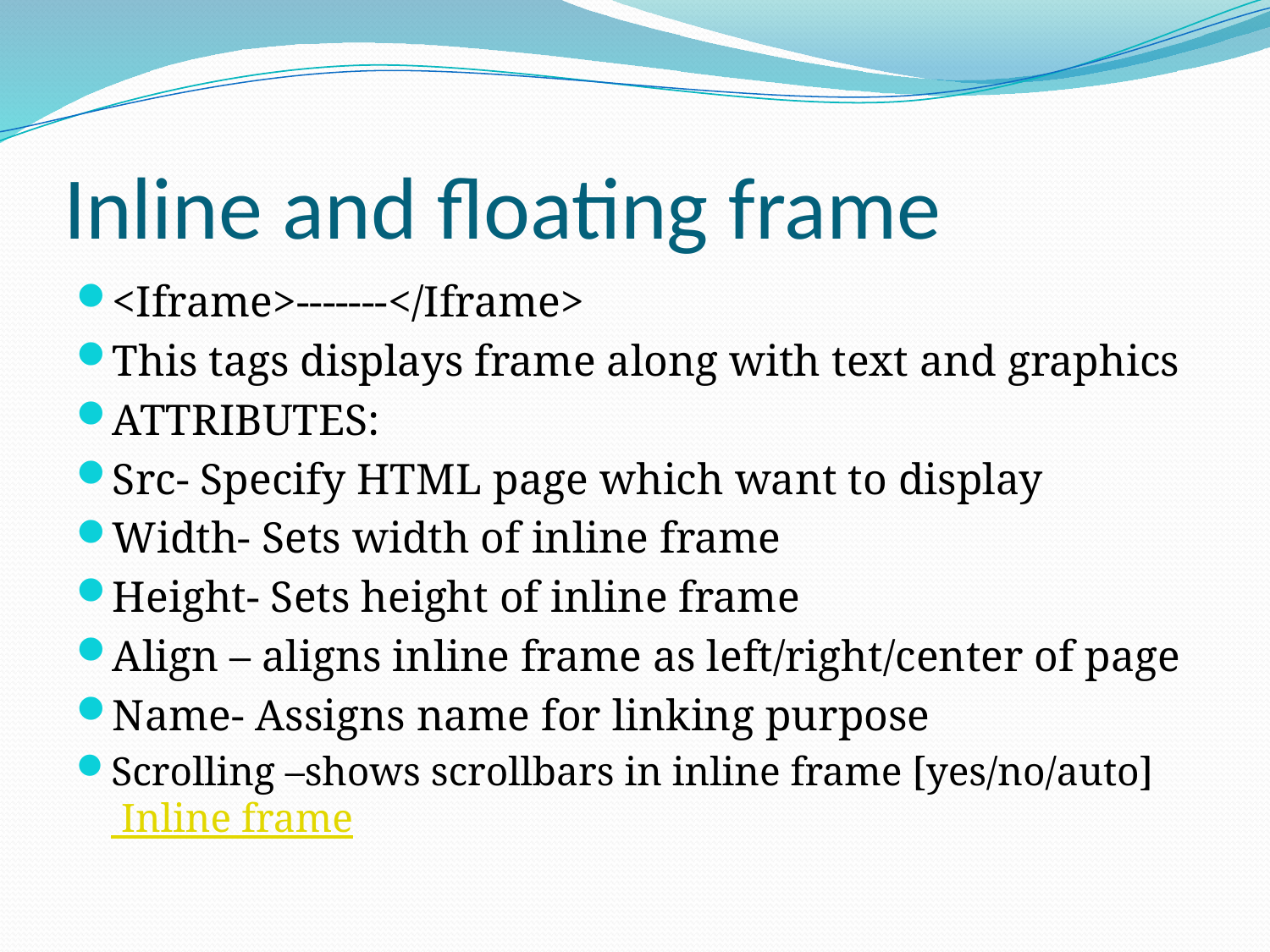

# Inline and floating frame
<Iframe>-------</Iframe>
This tags displays frame along with text and graphics
ATTRIBUTES:
Src- Specify HTML page which want to display
Width- Sets width of inline frame
Height- Sets height of inline frame
Align – aligns inline frame as left/right/center of page
Name- Assigns name for linking purpose
Scrolling –shows scrollbars in inline frame [yes/no/auto]					 Inline frame